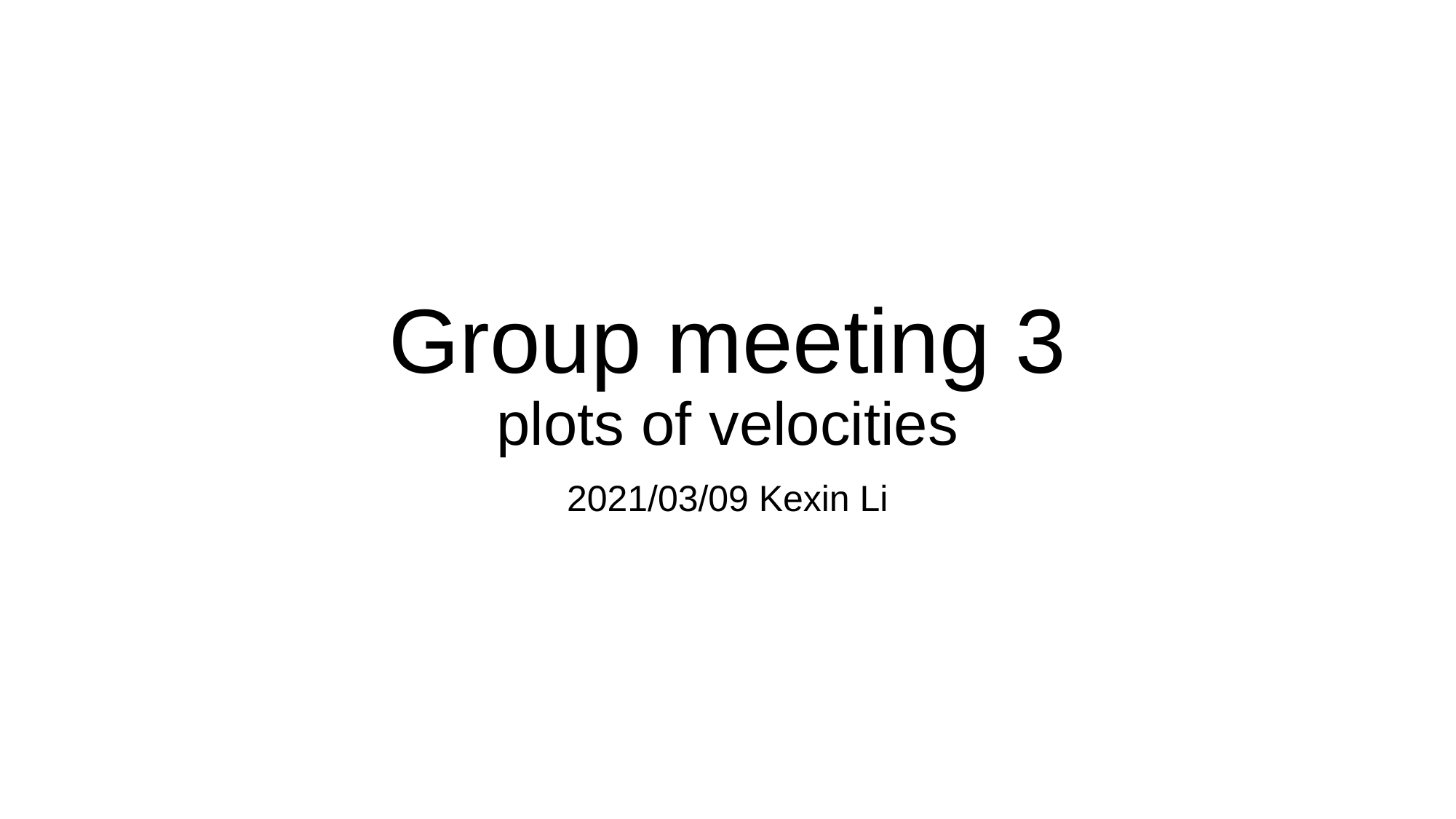

# Group meeting 3 plots of velocities
2021/03/09 Kexin Li